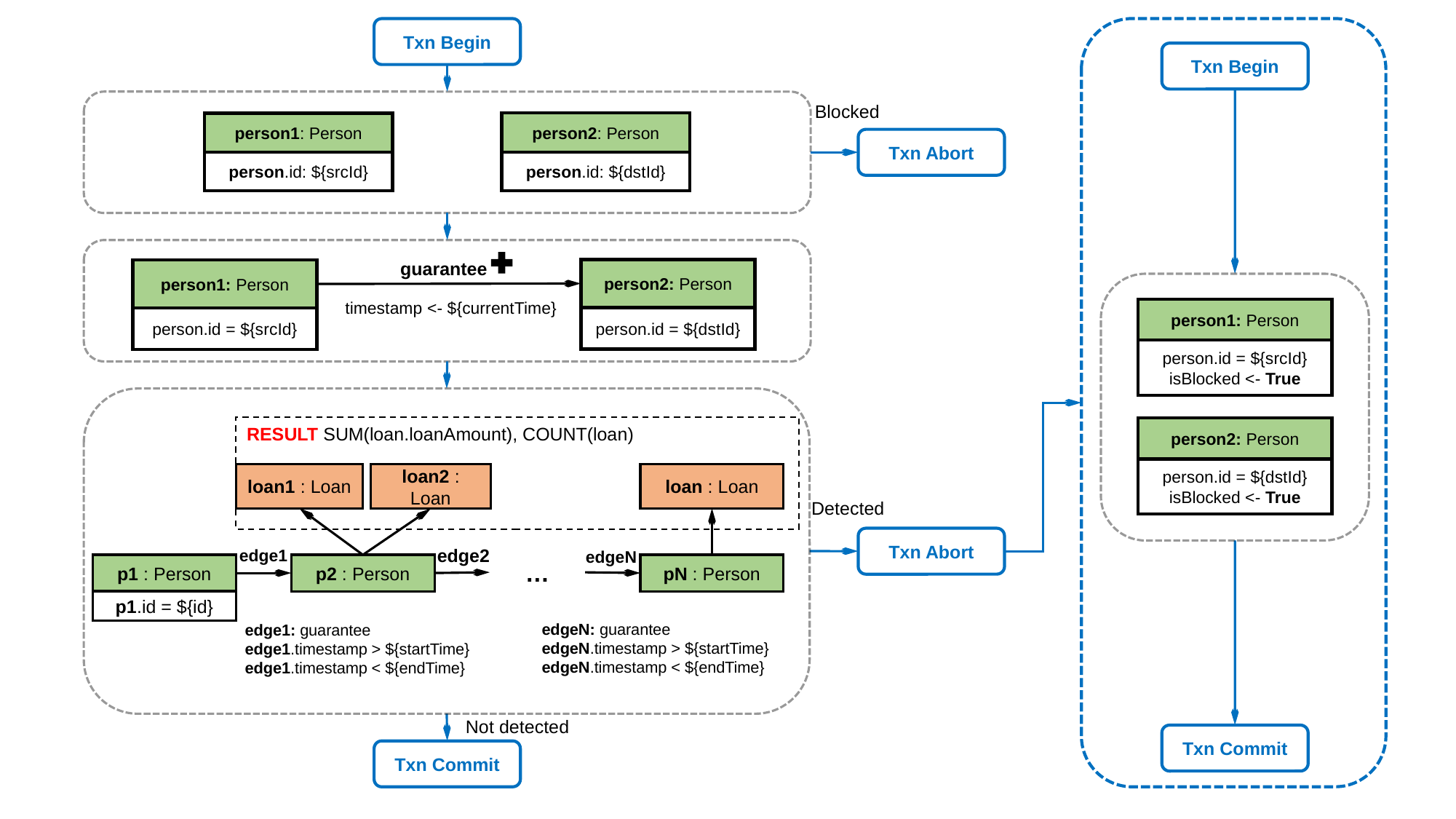

Txn Begin

Txn Begin
Blocked

person2: Person
person1: Person
Txn Abort
person.id: ${dstId}
person.id: ${srcId}

guarantee

person2: Person
person1: Person

timestamp <- ${currentTime}
person1: Person
person.id = ${dstId}
person.id = ${srcId}
person.id = ${srcId}
isBlocked <- True

RESULT SUM(loan.loanAmount), COUNT(loan)
person2: Person
person.id = ${dstId}
isBlocked <- True
loan1 : Loan
loan : Loan
loan2 : Loan
Detected
Txn Abort
edge2
edge1
edgeN
…
p1 : Person
p2 : Person
pN : Person
p1.id = ${id}
edgeN: guarantee
edgeN.timestamp > ${startTime}
edgeN.timestamp < ${endTime}
edge1: guarantee
edge1.timestamp > ${startTime}
edge1.timestamp < ${endTime}
Not detected
Txn Commit
Txn Commit